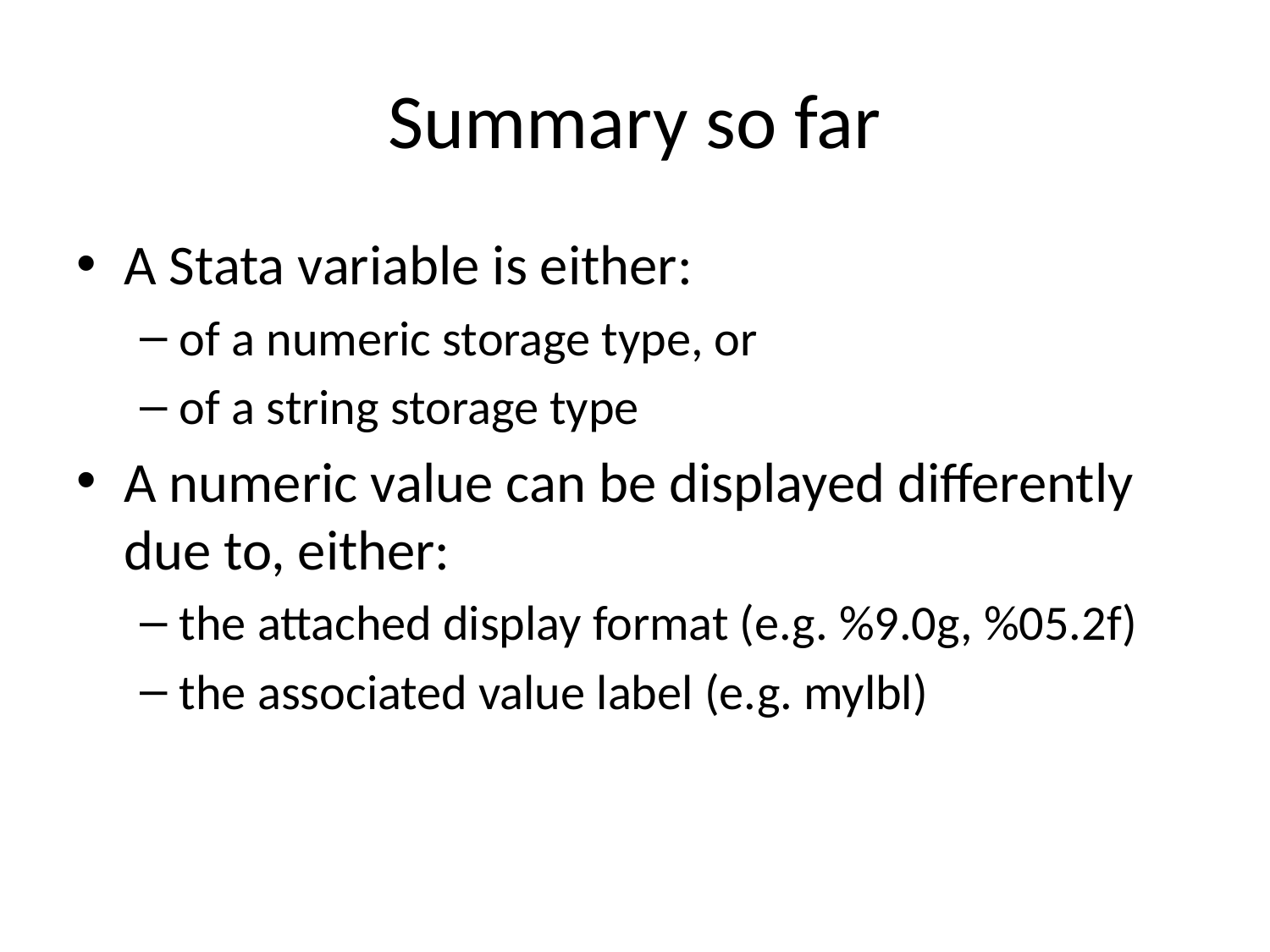

# Summary so far
A Stata variable is either:
of a numeric storage type, or
of a string storage type
A numeric value can be displayed differently due to, either:
the attached display format (e.g. %9.0g, %05.2f)
the associated value label (e.g. mylbl)